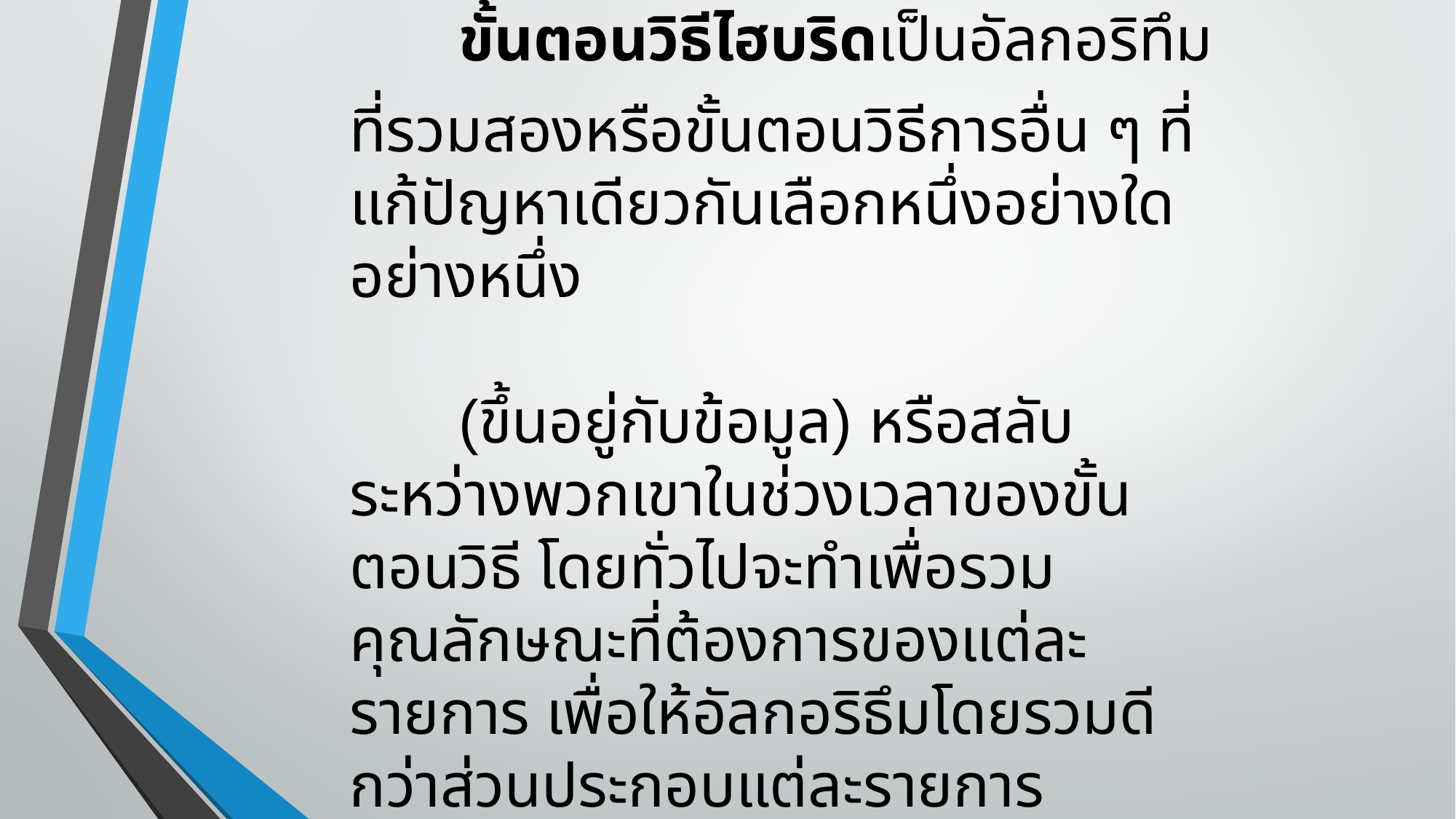

# ขั้นตอนวิธีไฮบริดเป็นอัลกอริทึมที่รวมสองหรือขั้นตอนวิธีการอื่น ๆ ที่แก้ปัญหาเดียวกันเลือกหนึ่งอย่างใดอย่างหนึ่ง (ขึ้นอยู่กับข้อมูล) หรือสลับระหว่างพวกเขาในช่วงเวลาของขั้นตอนวิธี โดยทั่วไปจะทำเพื่อรวมคุณลักษณะที่ต้องการของแต่ละรายการ เพื่อให้อัลกอริธึมโดยรวมดีกว่าส่วนประกอบแต่ละรายการ